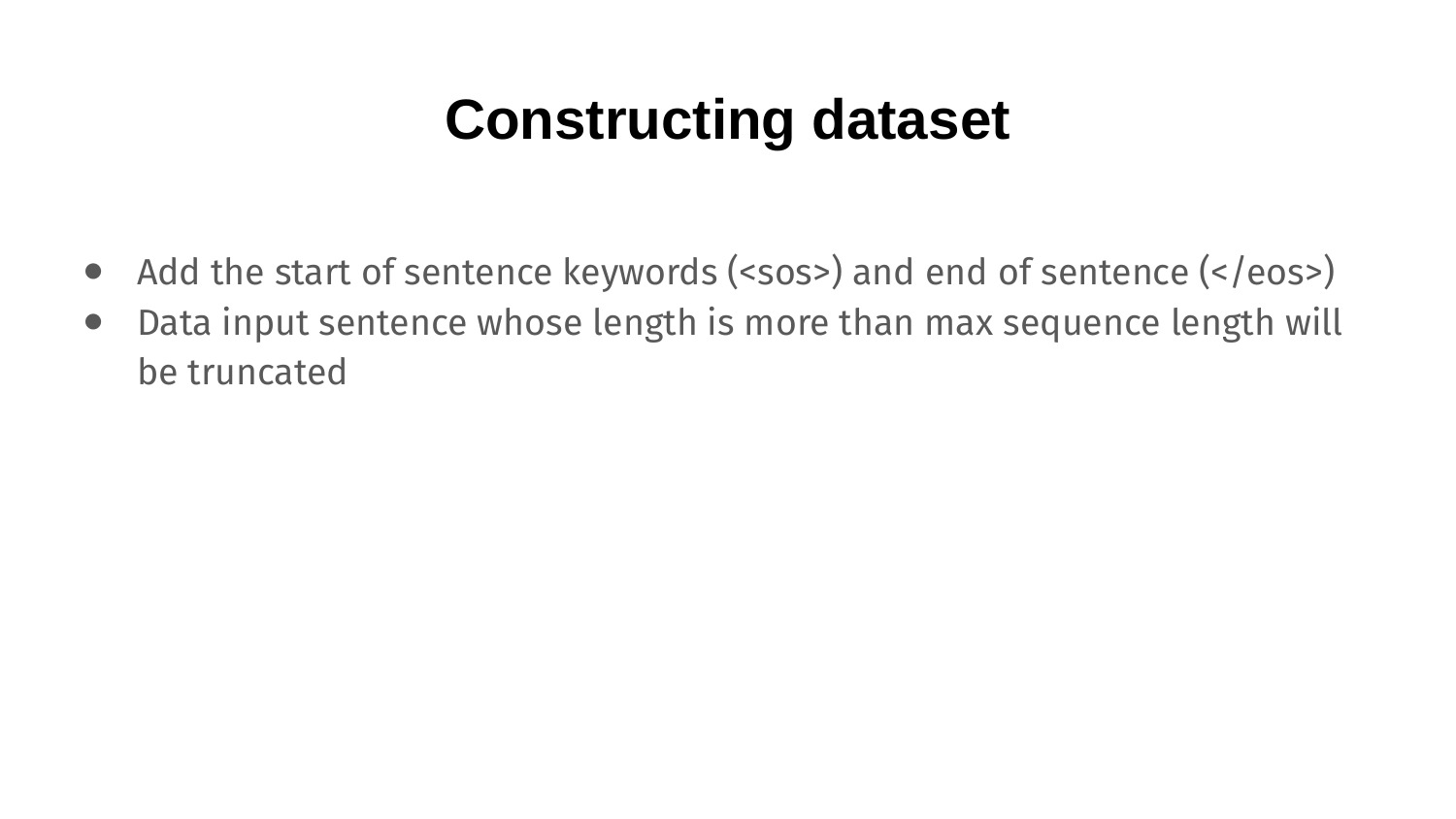

# Constructing dataset

Add the start of sentence keywords (<sos>) and end of sentence (</eos>)
Data input sentence whose length is more than max sequence length will be truncated